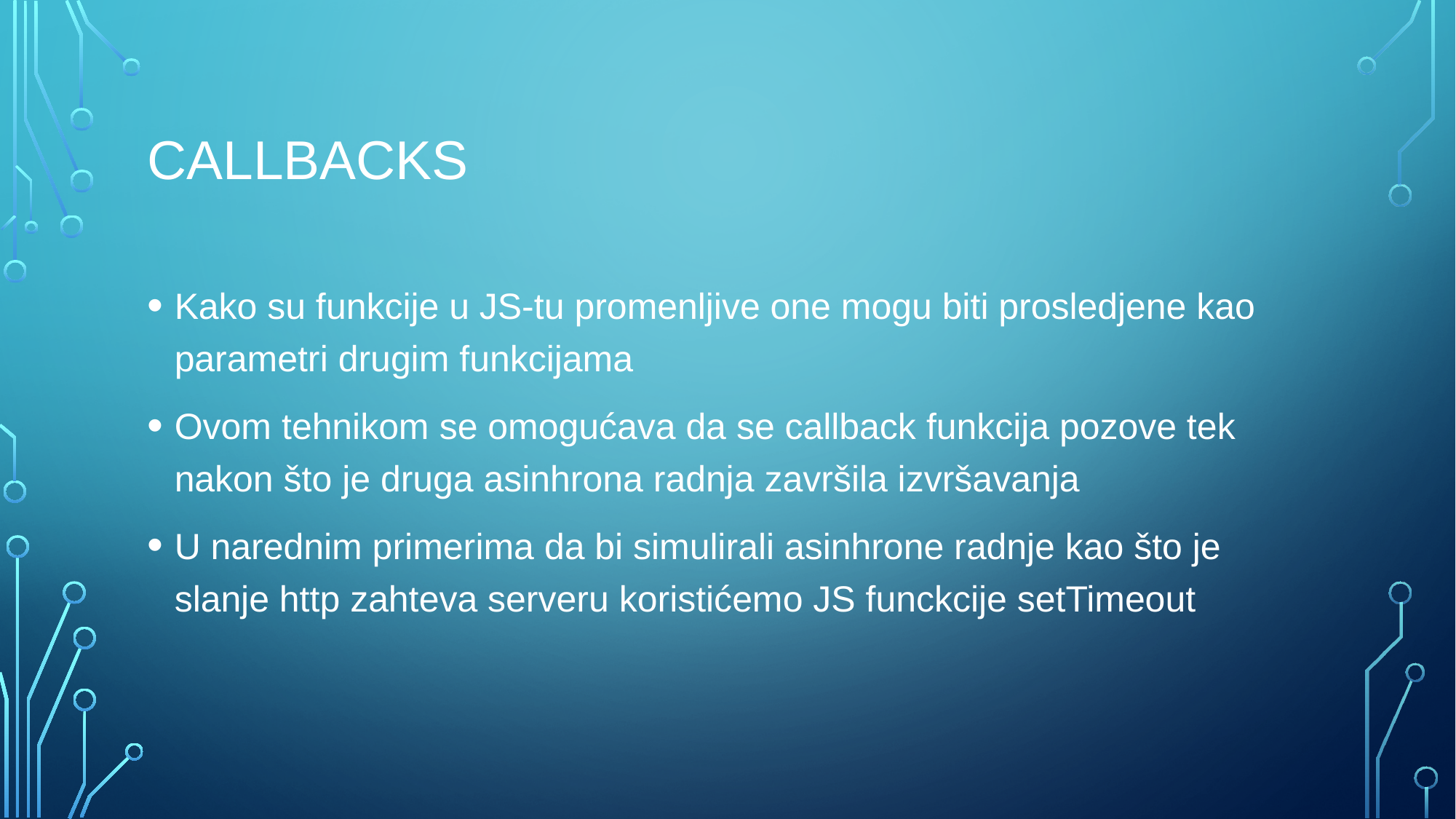

# Callbacks
Kako su funkcije u JS-tu promenljive one mogu biti prosledjene kao parametri drugim funkcijama
Ovom tehnikom se omogućava da se callback funkcija pozove tek nakon što je druga asinhrona radnja završila izvršavanja
U narednim primerima da bi simulirali asinhrone radnje kao što je slanje http zahteva serveru koristićemo JS funckcije setTimeout